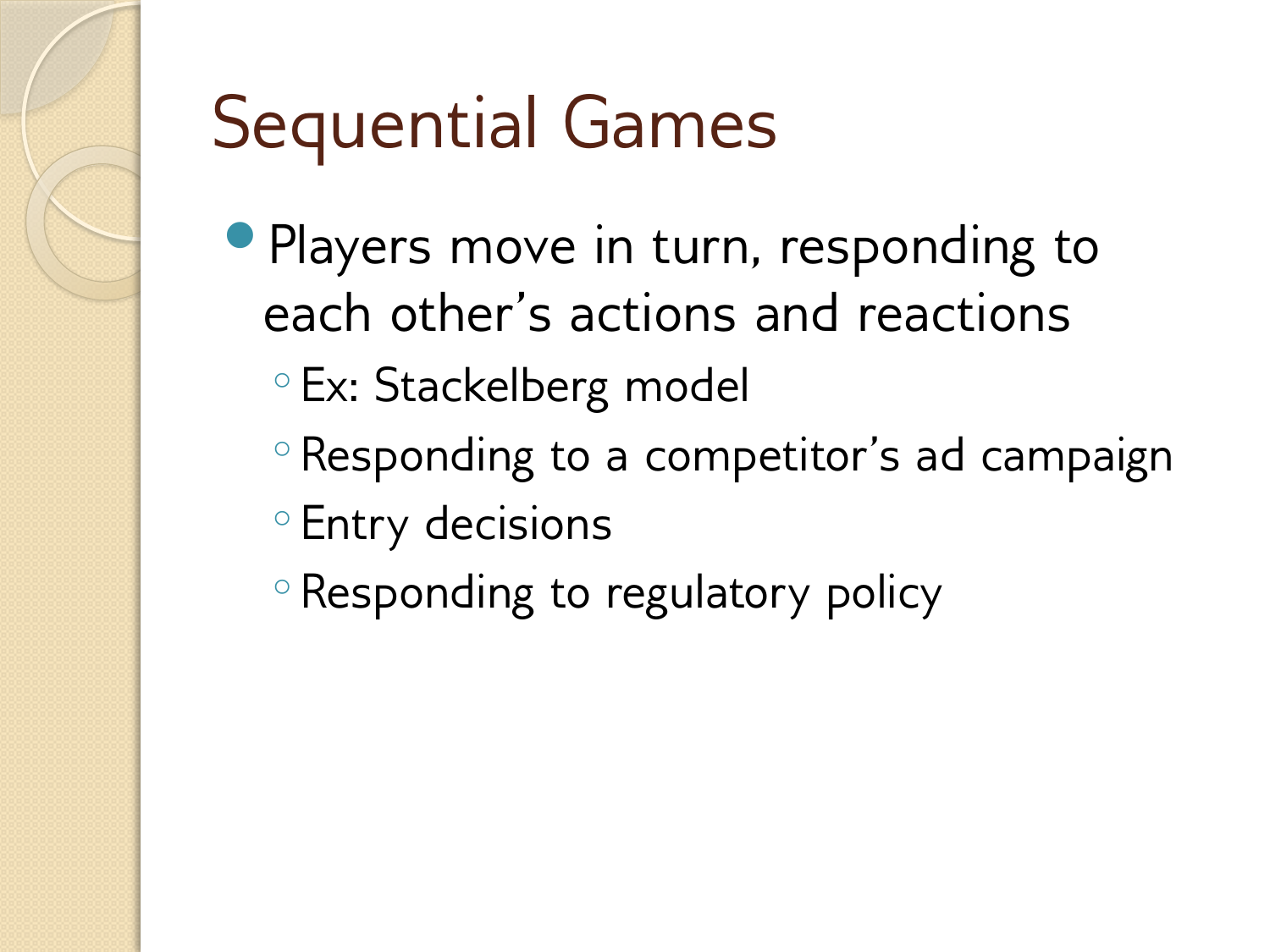

# Sequential Games
Players move in turn, responding to each other’s actions and reactions
Ex: Stackelberg model
Responding to a competitor’s ad campaign
Entry decisions
Responding to regulatory policy